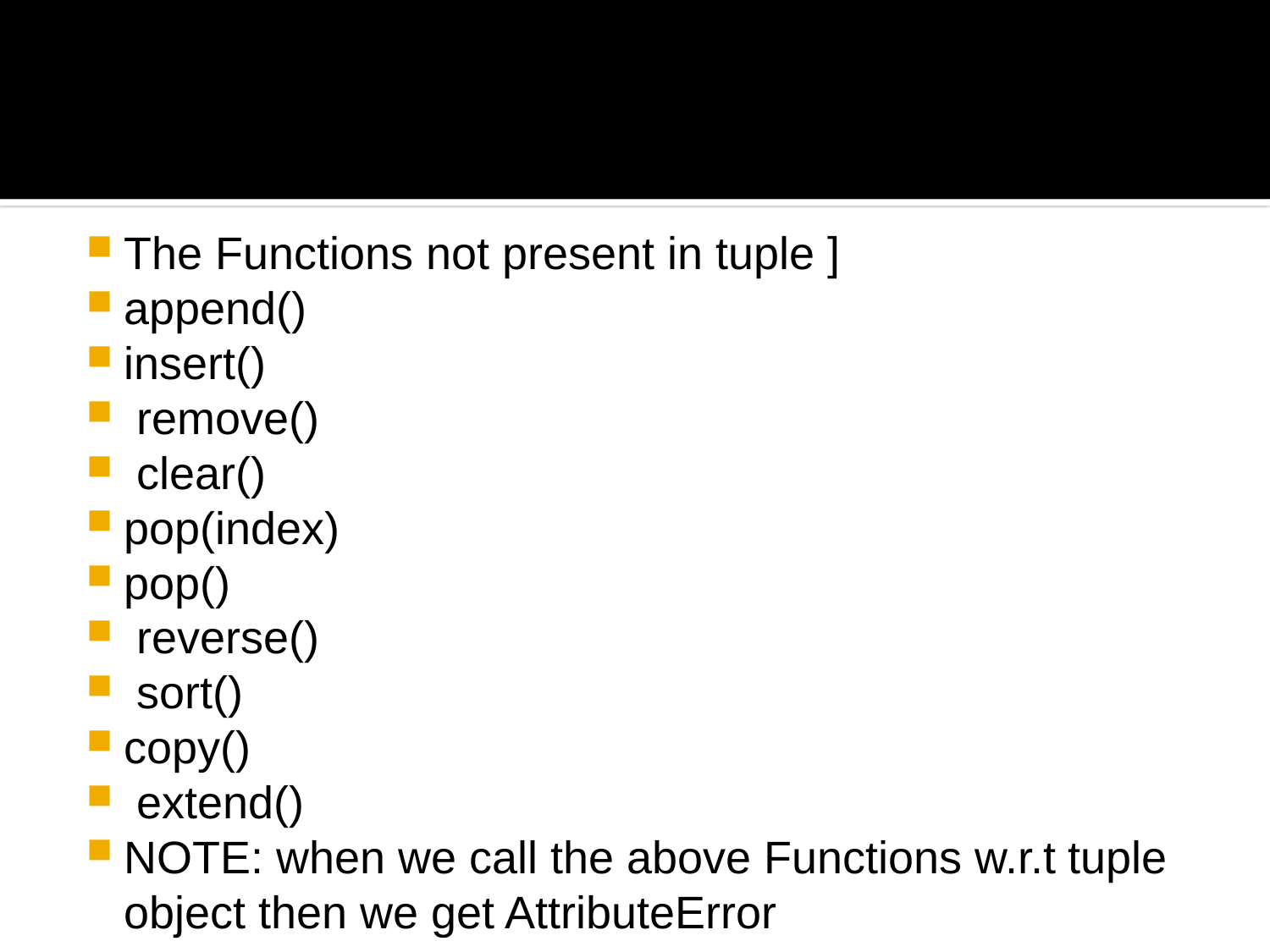

#
The Functions not present in tuple ]
append()
insert()
 remove()
 clear()
pop(index)
pop()
 reverse()
 sort()
copy()
 extend()
NOTE: when we call the above Functions w.r.t tuple object then we get AttributeError